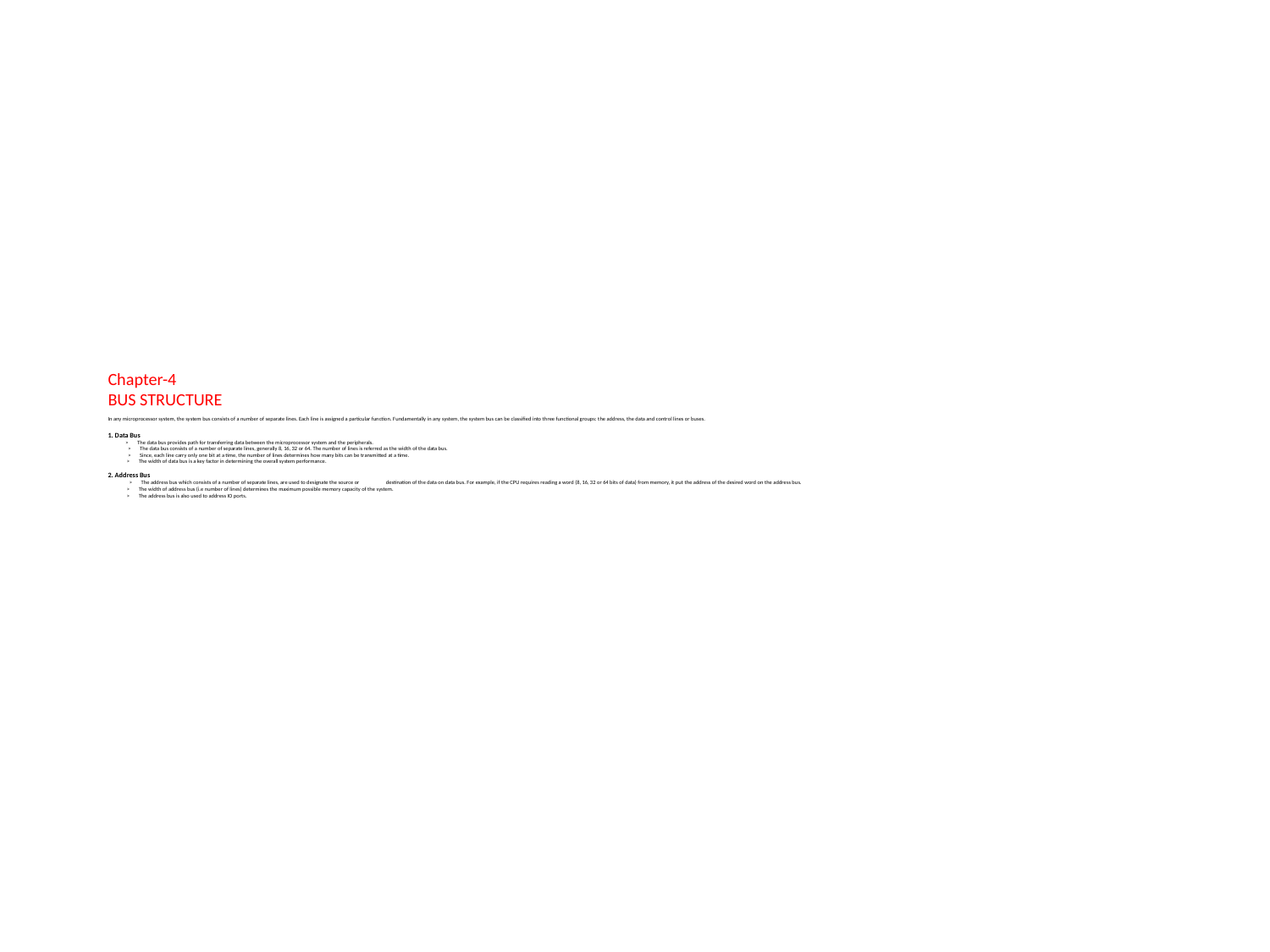

# Chapter-4 BUS STRUCTURE In any microprocessor system, the system bus consists of a number of separate lines. Each line is assigned a particular function. Fundamentally in any system, the system bus can be classified into three functional groups: the address, the data and control lines or buses. 1. Data Bus >       The data bus provides path for transferring data between the microprocessor system and the peripherals. >       The data bus consists of a number of separate lines, generally 8, 16, 32 or 64. The number of lines is referred as the width of the data bus. >       Since, each line carry only one bit at a time, the number of lines determines how many bits can be transmitted at a time. >       The width of data bus is a key factor in determining the overall system performance. 2. Address Bus >       The address bus which consists of a number of separate lines, are used to designate the source or                     destination of the data on data bus. For example, if the CPU requires reading a word (8, 16, 32 or 64 bits of data) from memory, it put the address of the desired word on the address bus. >       The width of address bus (i.e number of lines) determines the maximum possible memory capacity of the system. >       The address bus is also used to address IO ports.